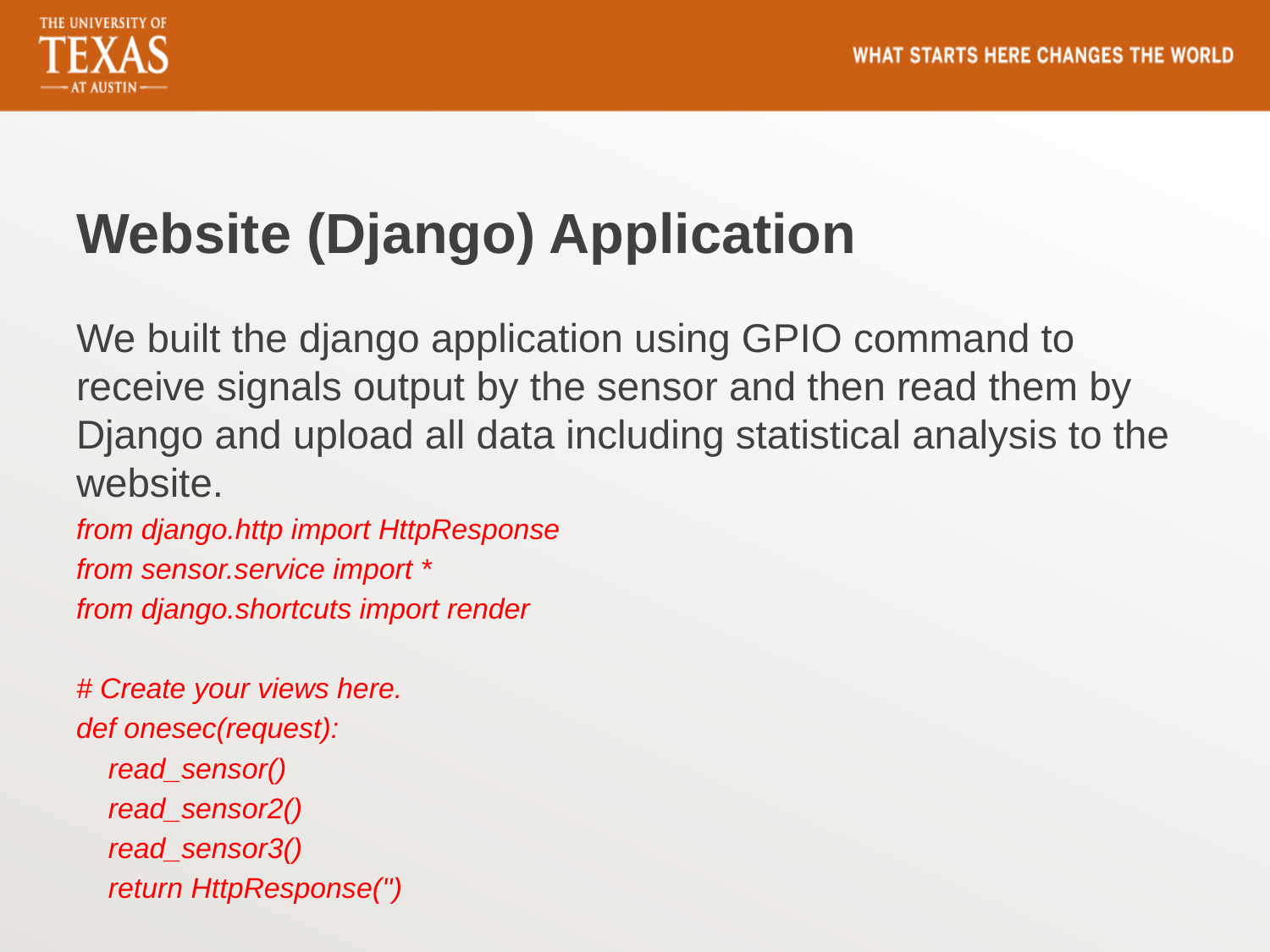

# Website (Django) Application
We built the django application using GPIO command to receive signals output by the sensor and then read them by Django and upload all data including statistical analysis to the website.
from django.http import HttpResponse
from sensor.service import *
from django.shortcuts import render

# Create your views here.
def onesec(request):
    read_sensor()
    read_sensor2()
    read_sensor3()
    return HttpResponse('')